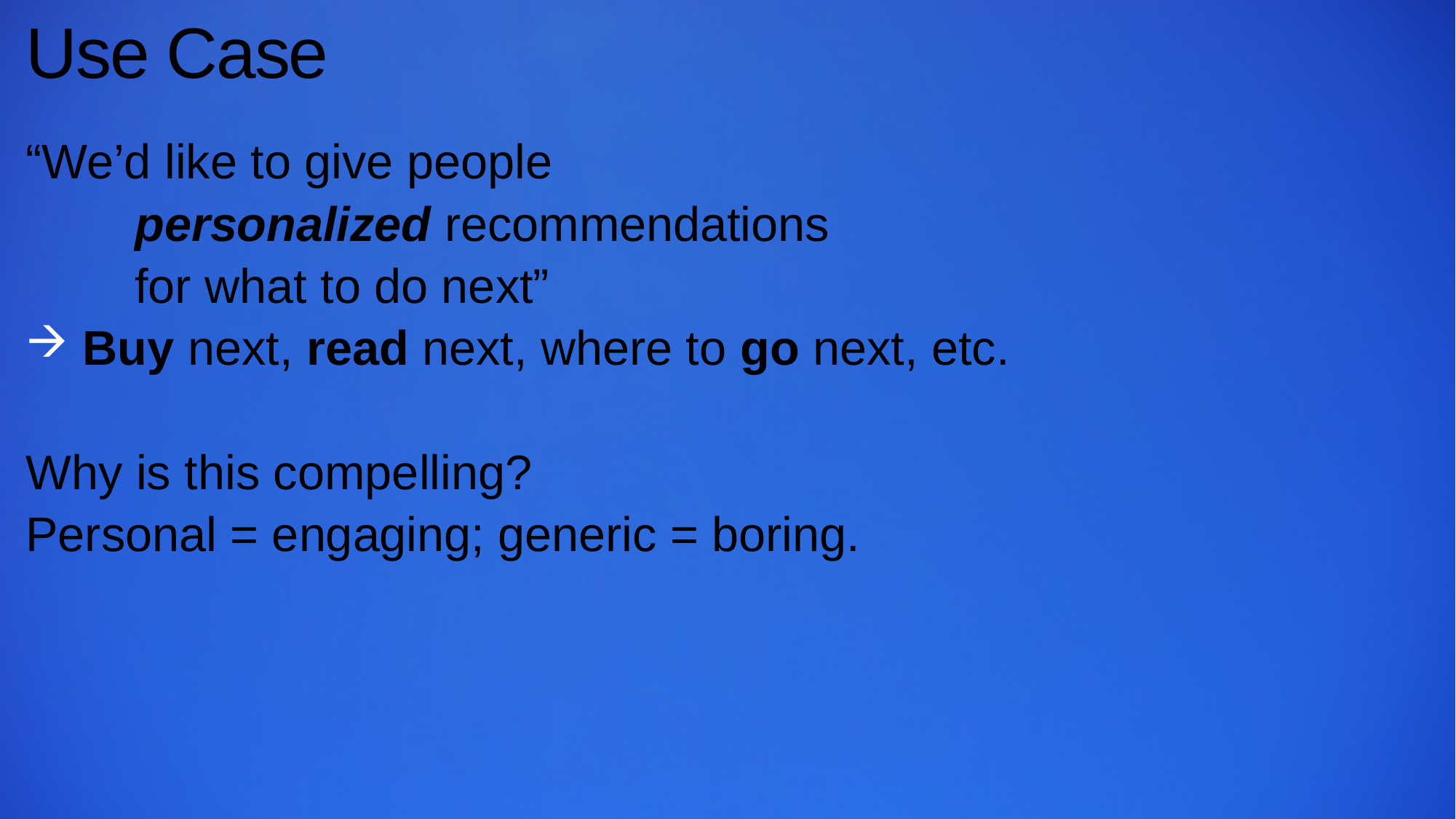

# Use Case
“We’d like to give people
	personalized recommendations
	for what to do next”
 Buy next, read next, where to go next, etc.

Why is this compelling?
Personal = engaging; generic = boring.